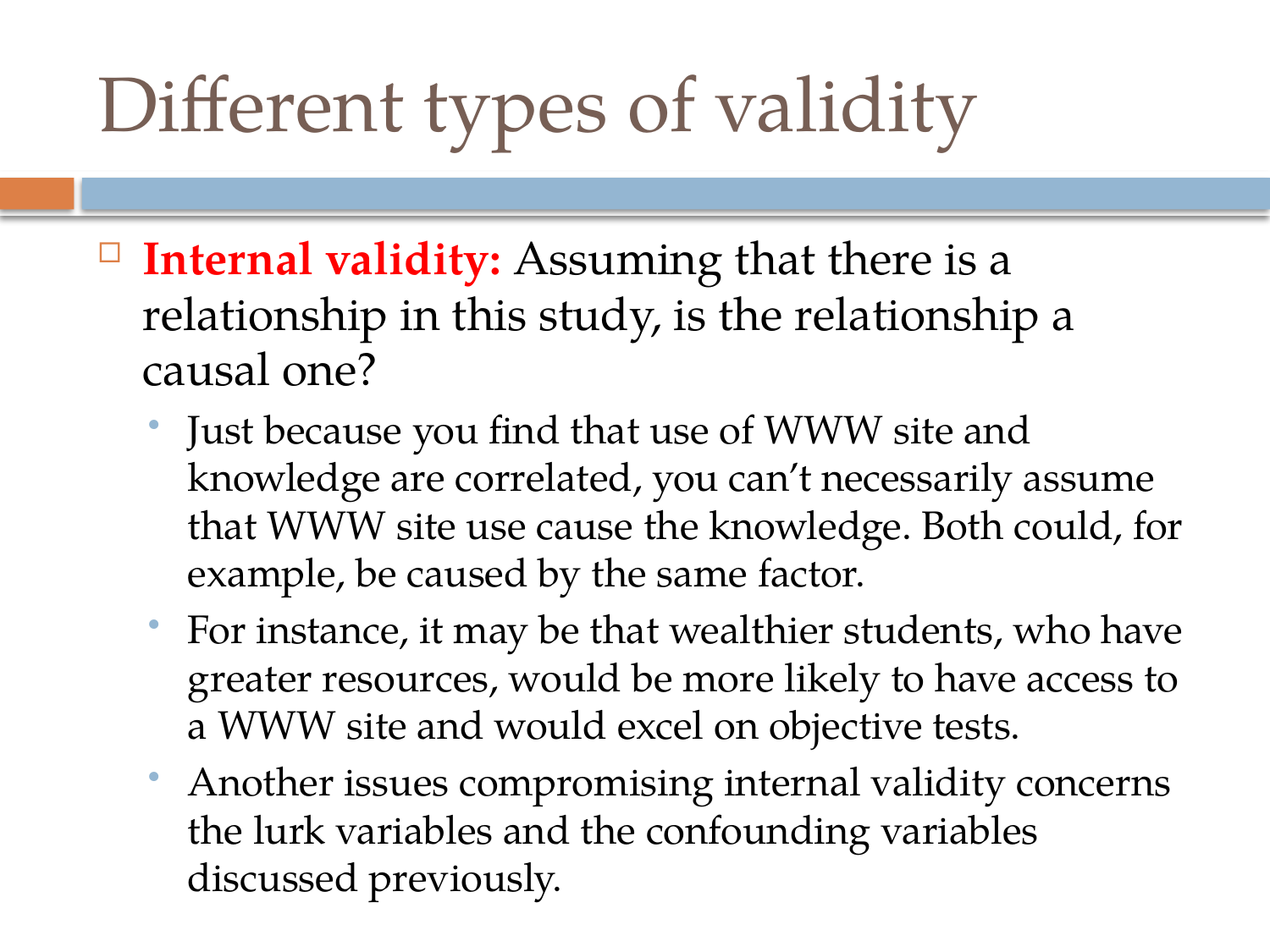

# Different types of validity
Internal validity: Assuming that there is a relationship in this study, is the relationship a causal one?
Just because you find that use of WWW site and knowledge are correlated, you can’t necessarily assume that WWW site use cause the knowledge. Both could, for example, be caused by the same factor.
For instance, it may be that wealthier students, who have greater resources, would be more likely to have access to a WWW site and would excel on objective tests.
Another issues compromising internal validity concerns the lurk variables and the confounding variables discussed previously.